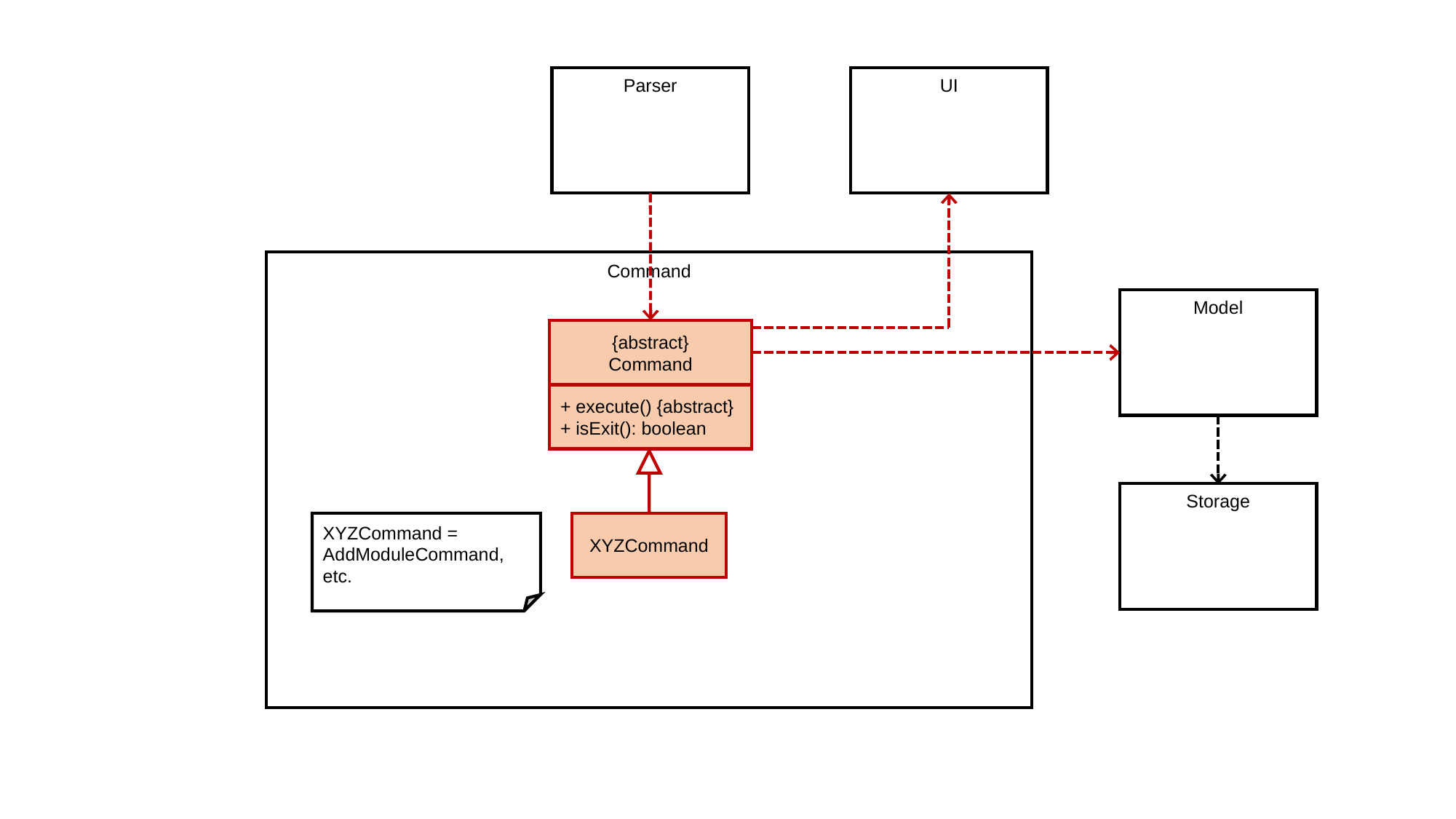

Parser

UI

Command

Model
{abstract}
Command
+ execute() {abstract}
+ isExit(): boolean

Storage
XYZCommand = AddModuleCommand, etc.
XYZCommand